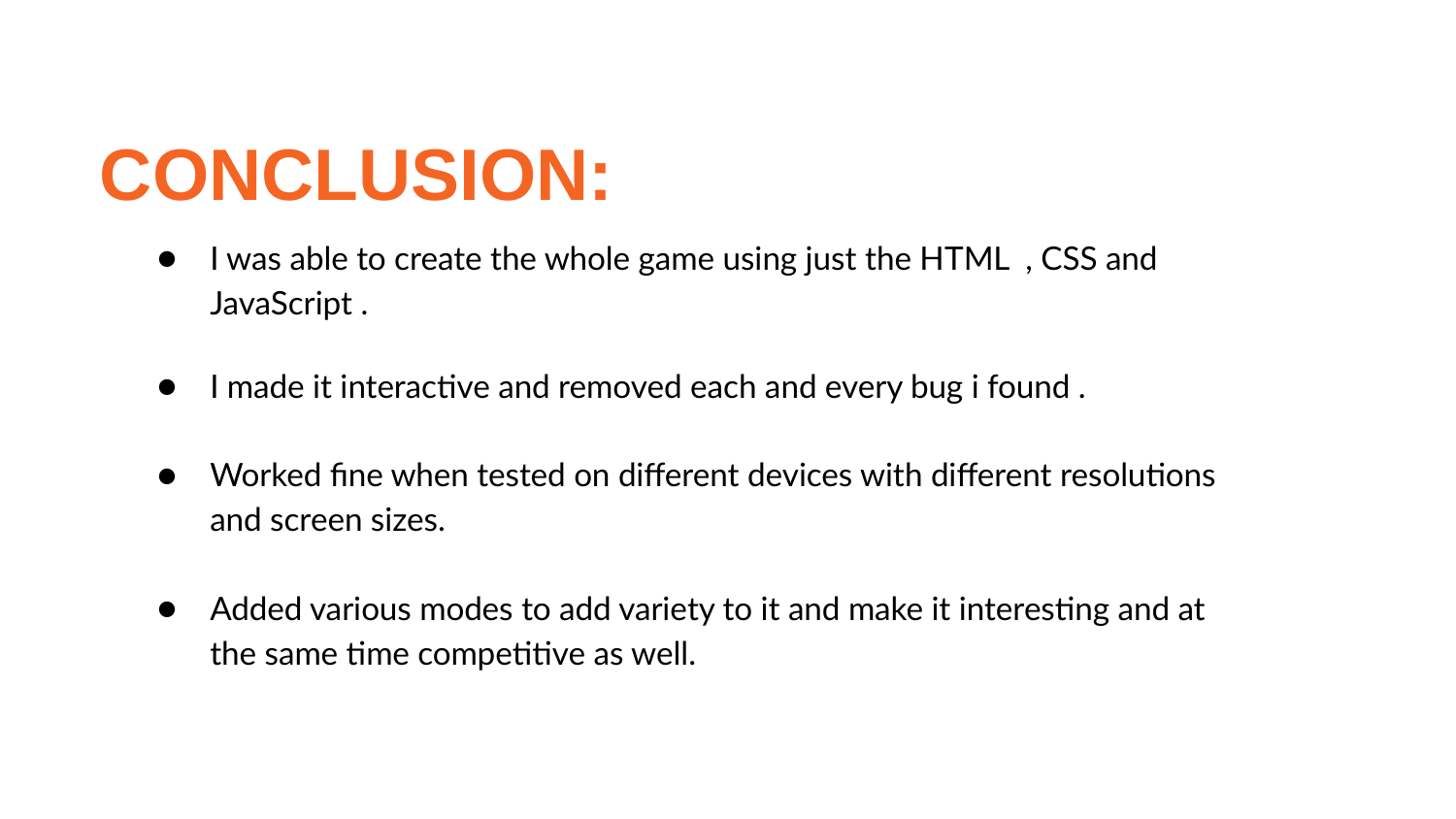

CONCLUSION:
I was able to create the whole game using just the HTML  , CSS and JavaScript .
I made it interactive and removed each and every bug i found .
Worked fine when tested on different devices with different resolutions and screen sizes.
Added various modes to add variety to it and make it interesting and at the same time competitive as well.